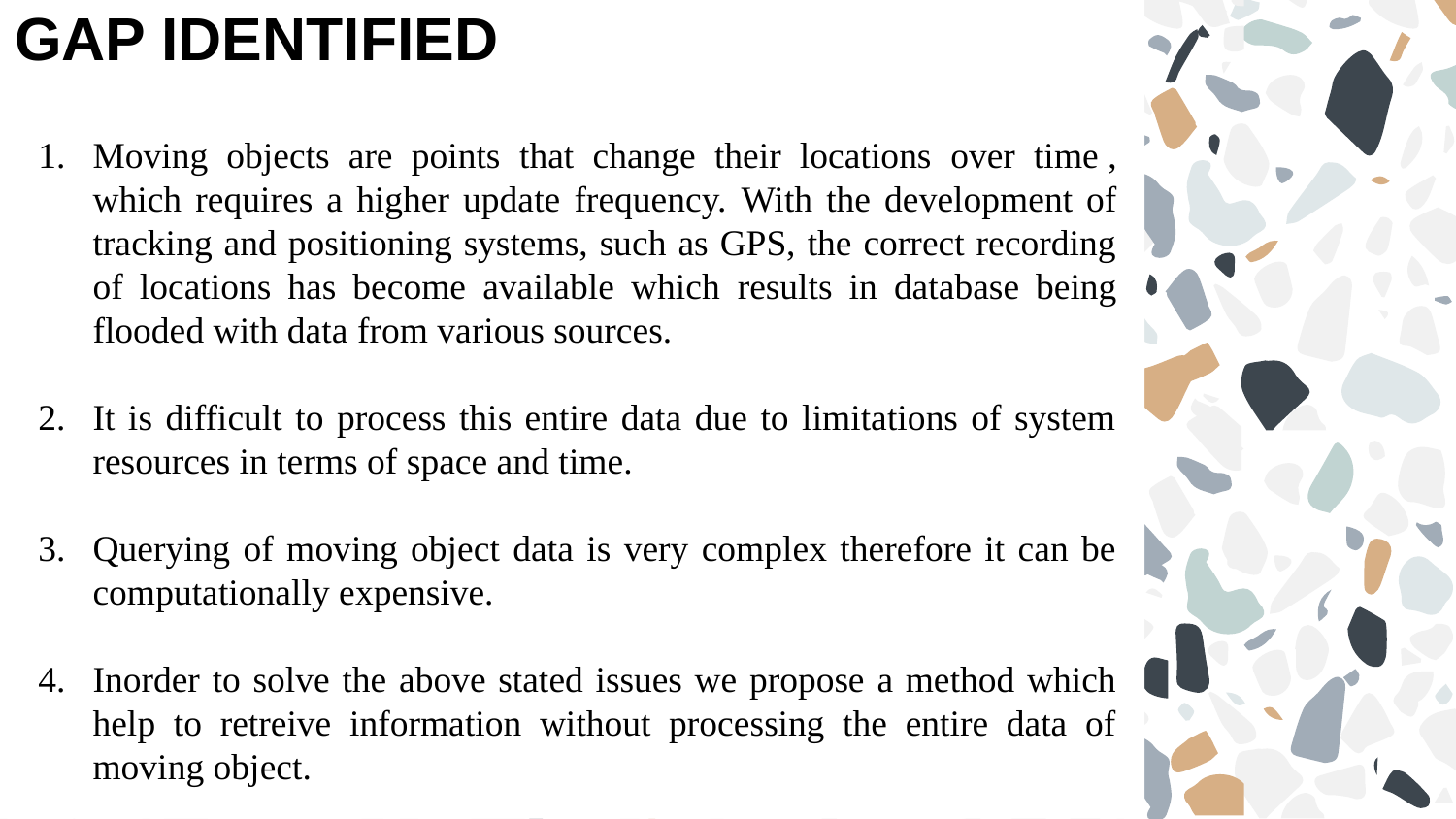

# GAP IDENTIFIED
Moving objects are points that change their locations over time , which requires a higher update frequency. With the development of tracking and positioning systems, such as GPS, the correct recording of locations has become available which results in database being flooded with data from various sources.

It is difficult to process this entire data due to limitations of system resources in terms of space and time.

Querying of moving object data is very complex therefore it can be computationally expensive.

Inorder to solve the above stated issues we propose a method which help to retreive information without processing the entire data of moving object.